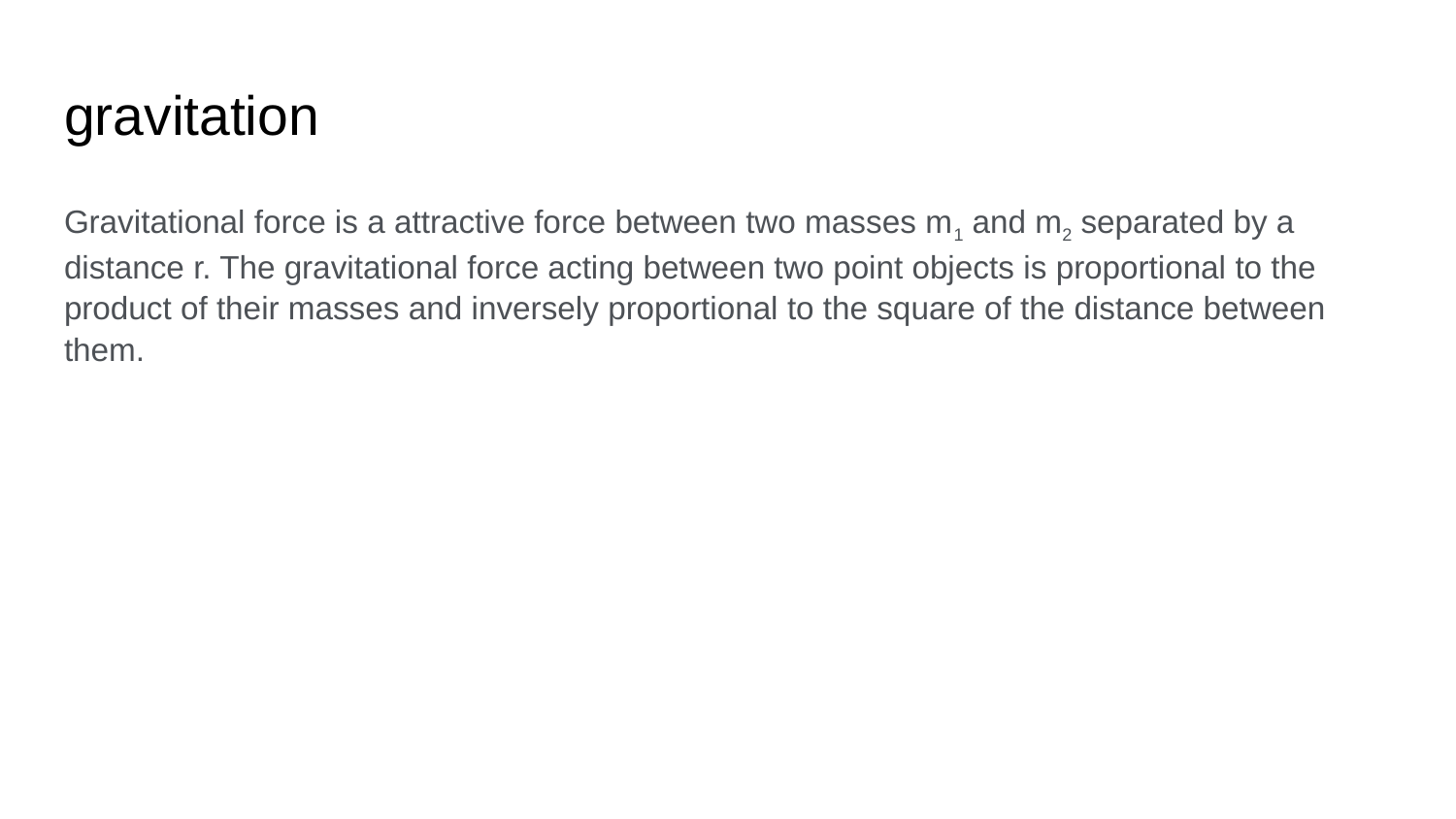

# gravitation
Gravitational force is a attractive force between two masses m1 and m2 separated by a distance r. The gravitational force acting between two point objects is proportional to the product of their masses and inversely proportional to the square of the distance between them.